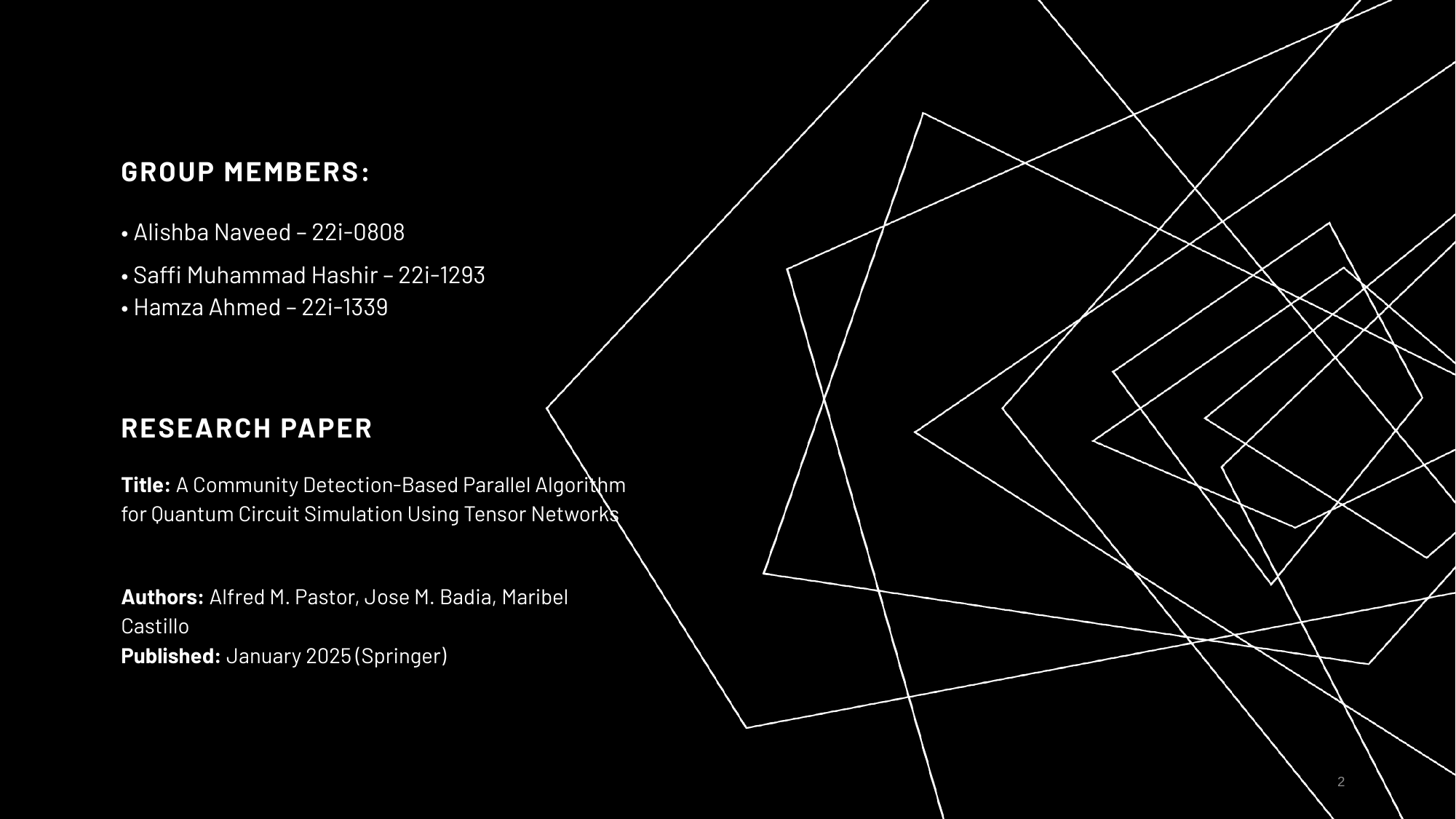

# Group Members:
• Alishba Naveed – 22i-0808
• Saffi Muhammad Hashir – 22i-1293
• Hamza Ahmed – 22i-1339

Research Paper
Title: A Community Detection-Based Parallel Algorithm for Quantum Circuit Simulation Using Tensor Networks
Authors: Alfred M. Pastor, Jose M. Badia, Maribel Castillo
Published: January 2025 (Springer)

2